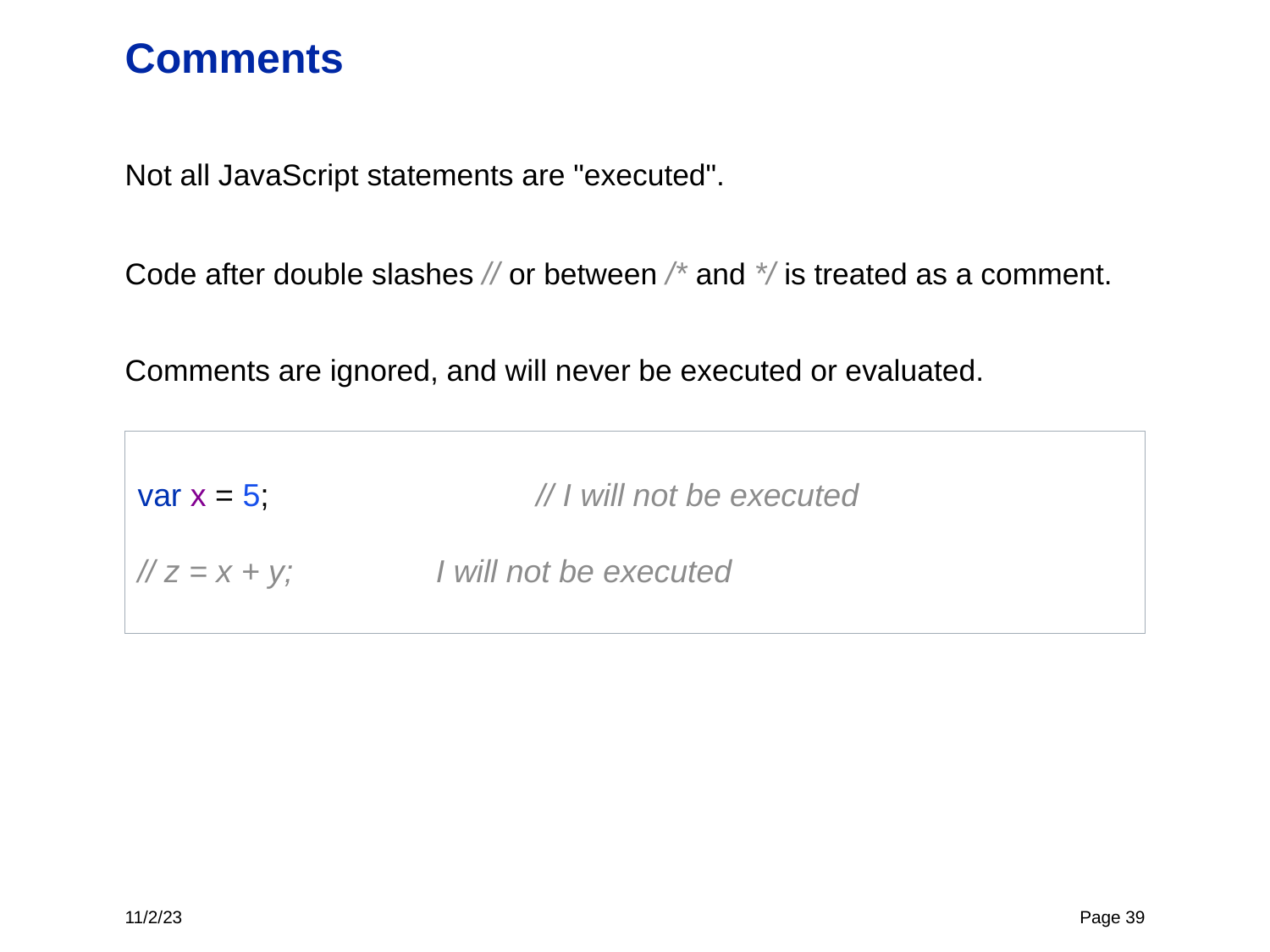

# Comments
Not all JavaScript statements are "executed".

Code after double slashes // or between /* and */ is treated as a comment.

Comments are ignored, and will never be executed or evaluated.

var x = 5; 		  // I will not be executed
// z = x + y;   	     I will not be executed

11/2/23

Page 39